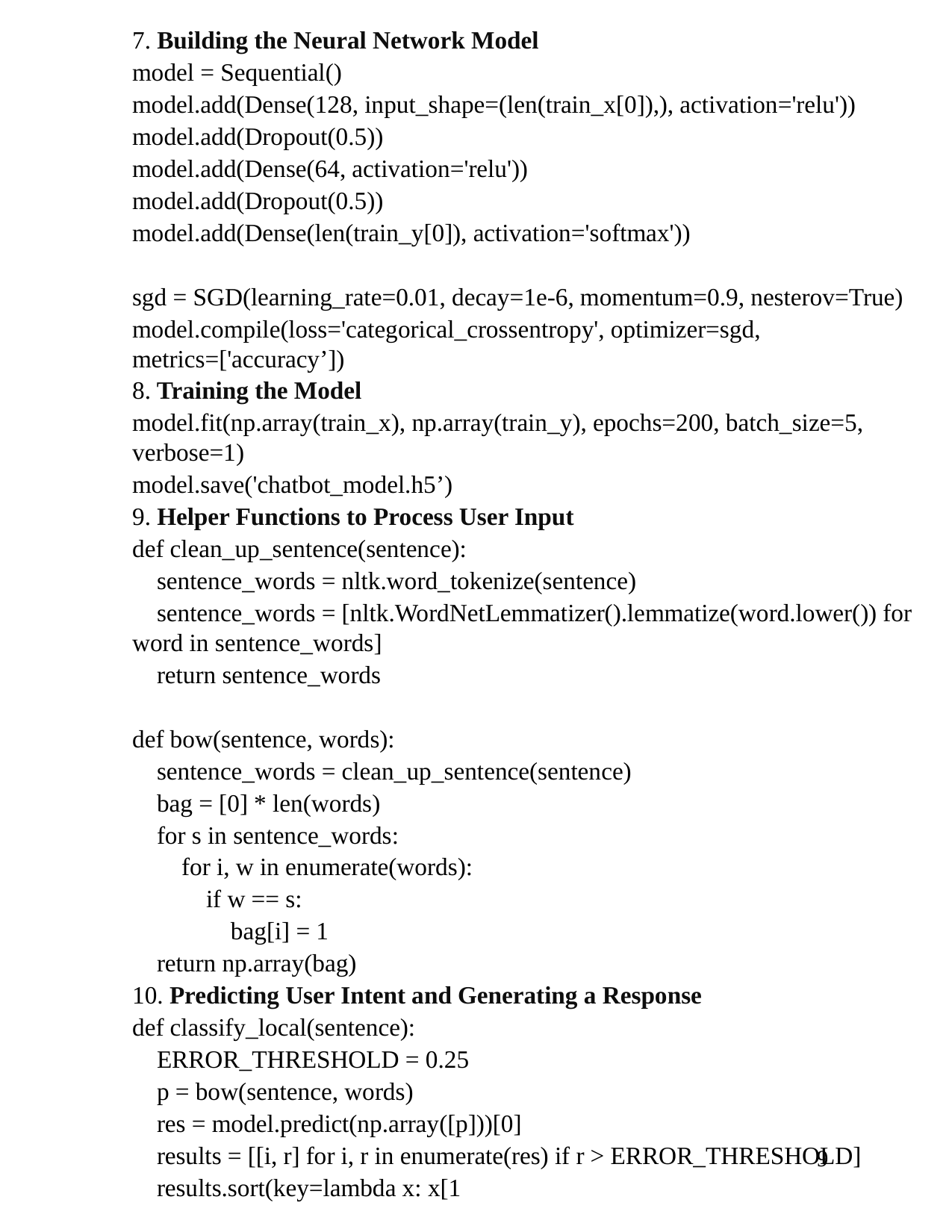

7. Building the Neural Network Model
model = Sequential()
model.add(Dense(128, input_shape=(len(train_x[0]),), activation='relu'))
model.add(Dropout(0.5))
model.add(Dense(64, activation='relu'))
model.add(Dropout(0.5))
model.add(Dense(len(train_y[0]), activation='softmax'))

sgd = SGD(learning_rate=0.01, decay=1e-6, momentum=0.9, nesterov=True)
model.compile(loss='categorical_crossentropy', optimizer=sgd, metrics=['accuracy’])
8. Training the Model
model.fit(np.array(train_x), np.array(train_y), epochs=200, batch_size=5, verbose=1)
model.save('chatbot_model.h5’)
9. Helper Functions to Process User Input
def clean_up_sentence(sentence):
    sentence_words = nltk.word_tokenize(sentence)
    sentence_words = [nltk.WordNetLemmatizer().lemmatize(word.lower()) for word in sentence_words]
    return sentence_words

def bow(sentence, words):
    sentence_words = clean_up_sentence(sentence)
    bag = [0] * len(words)
    for s in sentence_words:
        for i, w in enumerate(words):
            if w == s:
                bag[i] = 1
    return np.array(bag)
10. Predicting User Intent and Generating a Response
def classify_local(sentence):
    ERROR_THRESHOLD = 0.25
    p = bow(sentence, words)
    res = model.predict(np.array([p]))[0]
    results = [[i, r] for i, r in enumerate(res) if r > ERROR_THRESHOLD]
    results.sort(key=lambda x: x[1

9